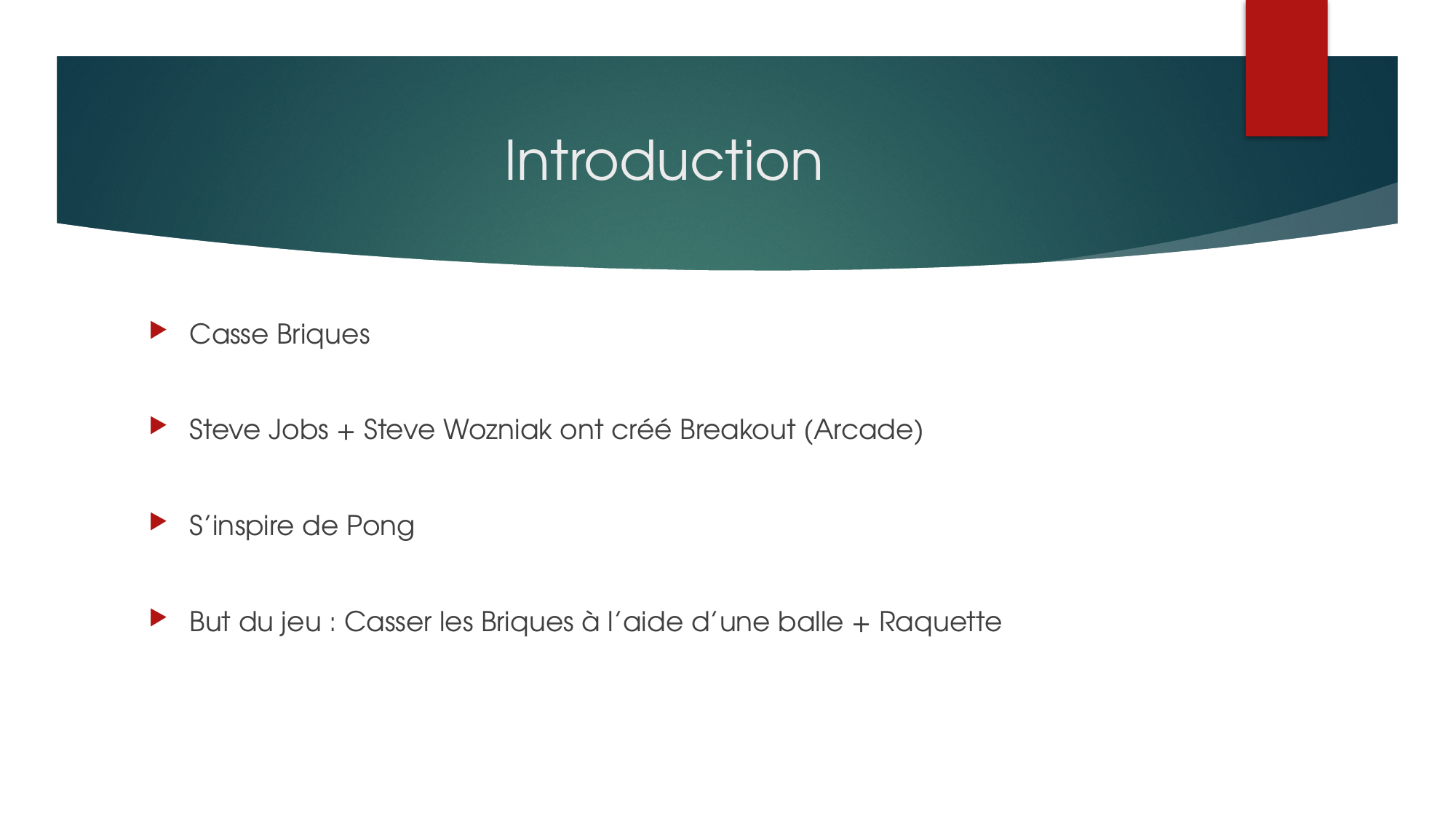

# Introduction
Casse Briques

Steve Jobs + Steve Wozniak ont créé Breakout (Arcade)

S’inspire de Pong

But du jeu : Casser les Briques à l’aide d’une balle + Raquette